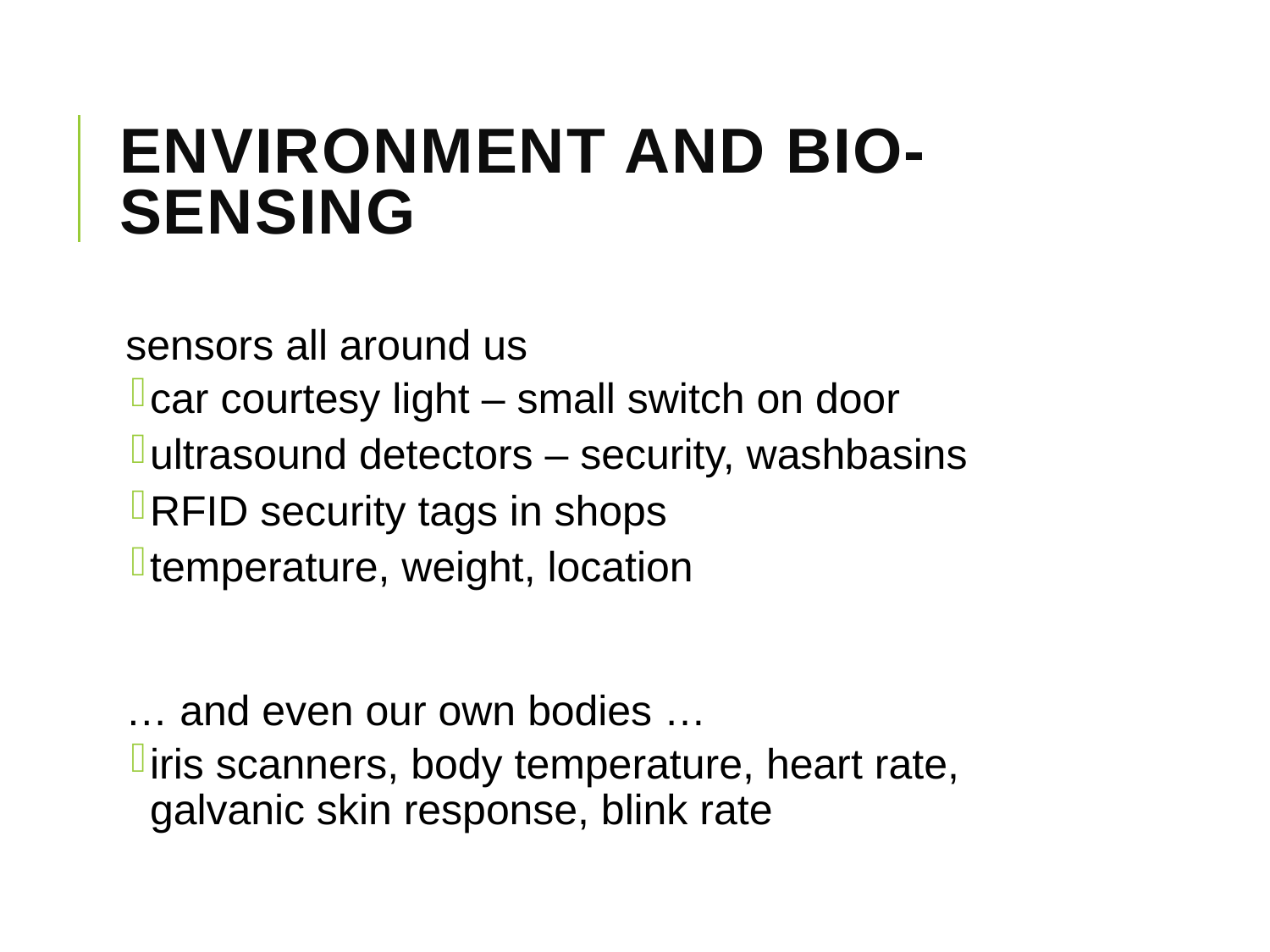

# Environment and bio-sensing
sensors all around us
car courtesy light – small switch on door
ultrasound detectors – security, washbasins
RFID security tags in shops
temperature, weight, location

… and even our own bodies …
iris scanners, body temperature, heart rate, galvanic skin response, blink rate